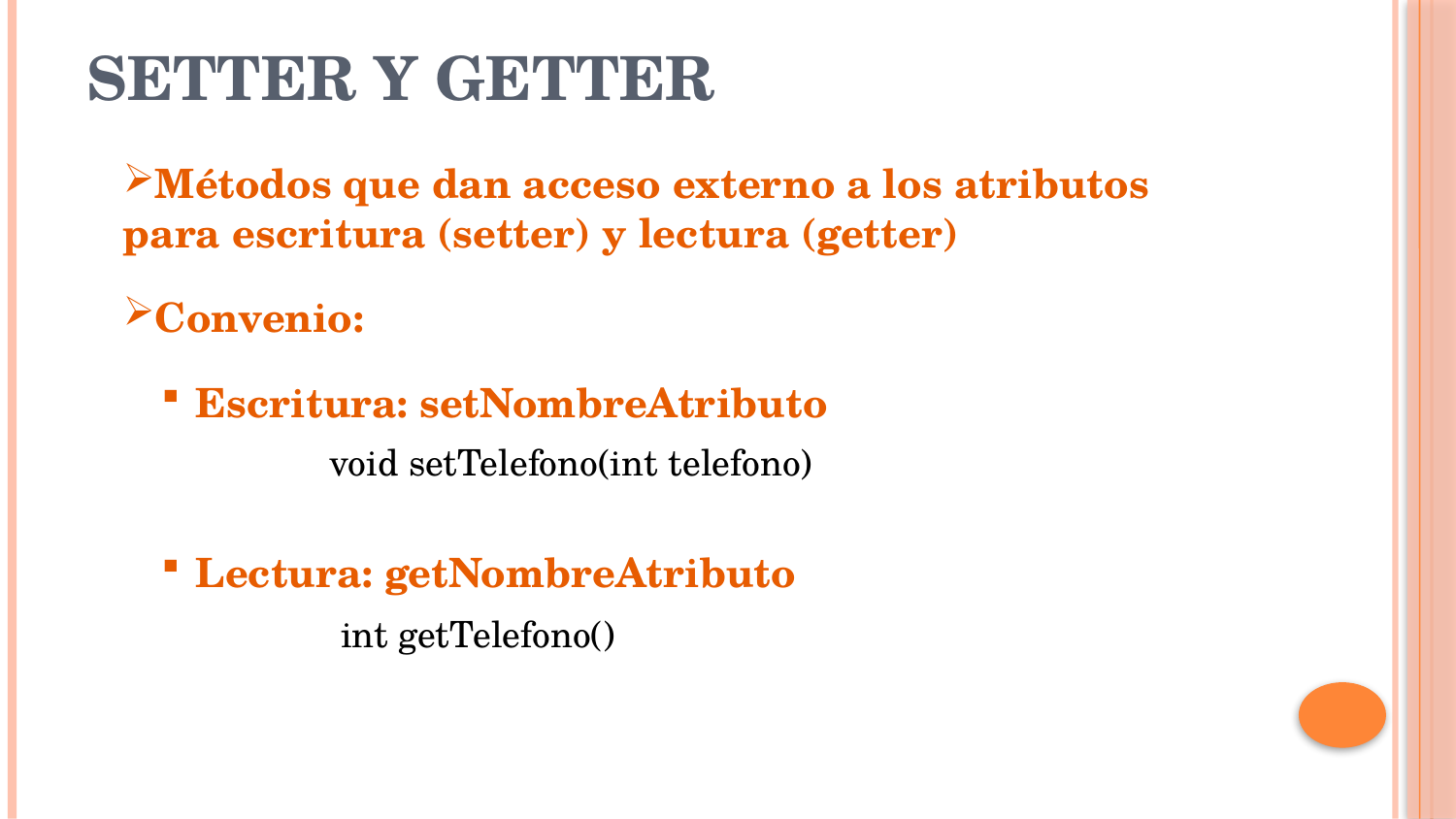

# Setter y getter
Métodos que dan acceso externo a los atributos para escritura (setter) y lectura (getter)
Convenio:
Escritura: setNombreAtributo

Lectura: getNombreAtributo

void setTelefono(int telefono)
int getTelefono()